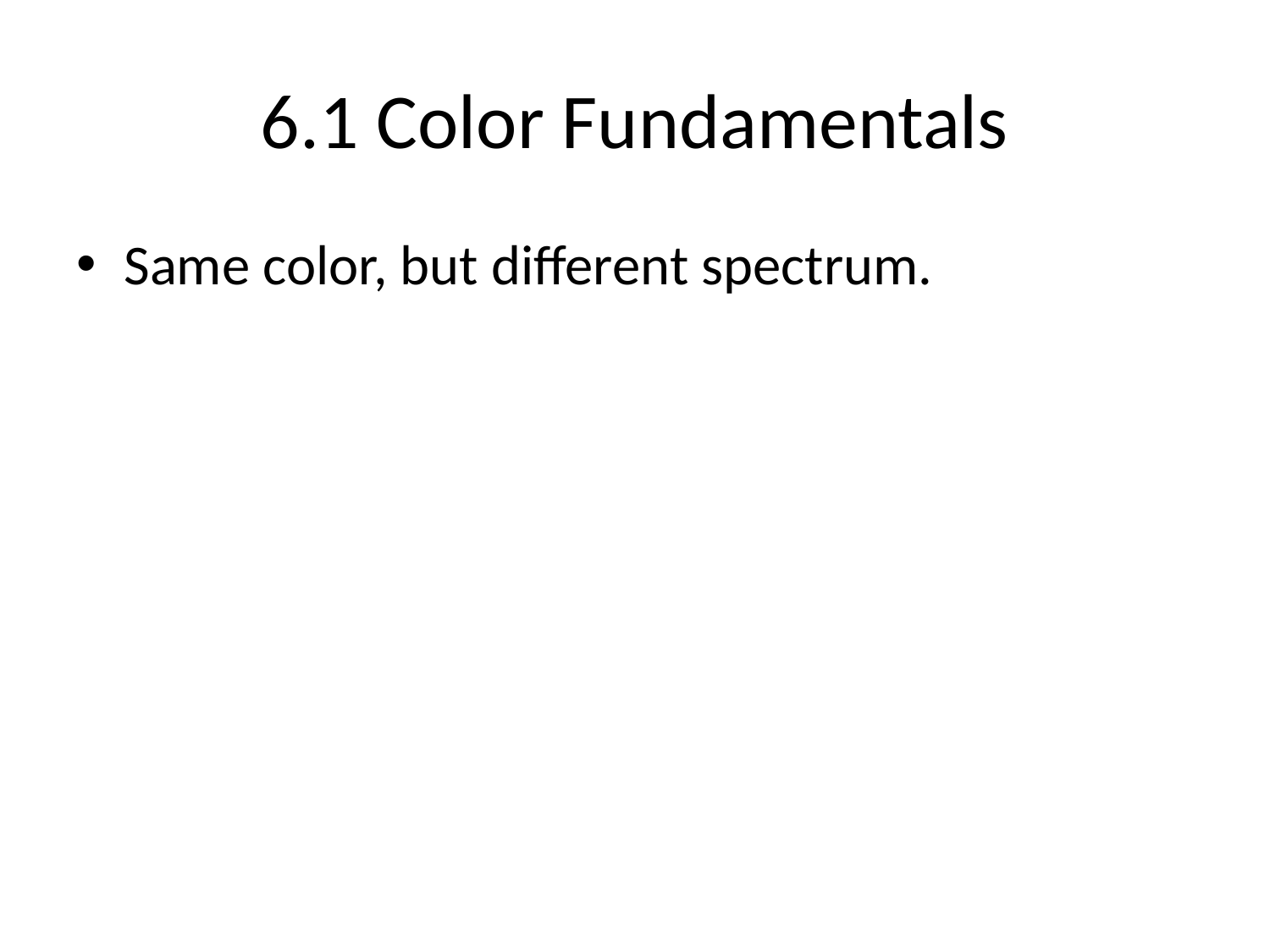

# 6.1 Color Fundamentals
Same color, but different spectrum.